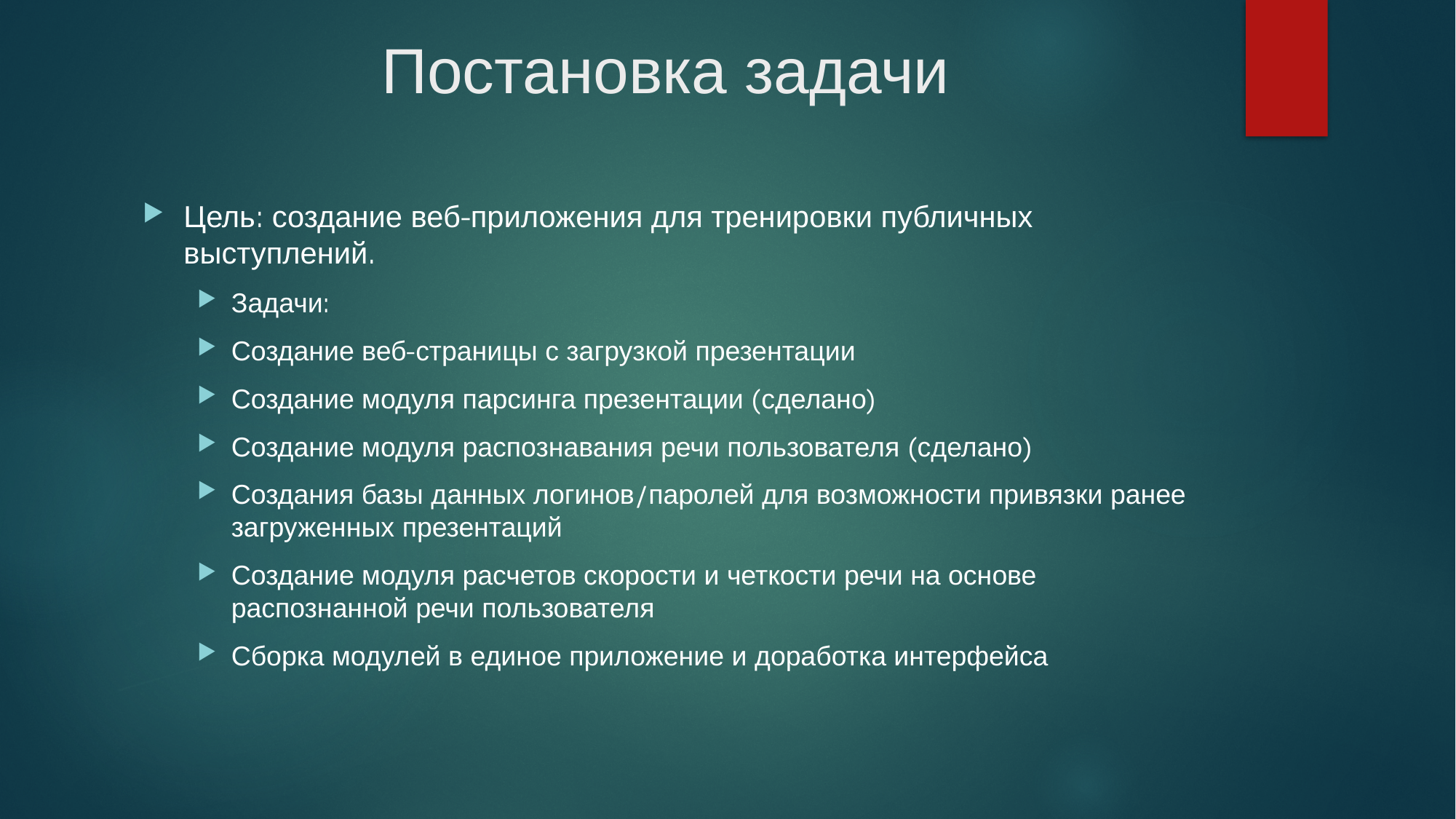

# Постановка задачи
Цель: создание веб-приложения для тренировки публичных выступлений.
Задачи:
Создание веб-страницы с загрузкой презентации
Создание модуля парсинга презентации (сделано)
Создание модуля распознавания речи пользователя (сделано)
Создания базы данных логинов/паролей для возможности привязки ранее загруженных презентаций
Создание модуля расчетов скорости и четкости речи на основе распознанной речи пользователя
Сборка модулей в единое приложение и доработка интерфейса